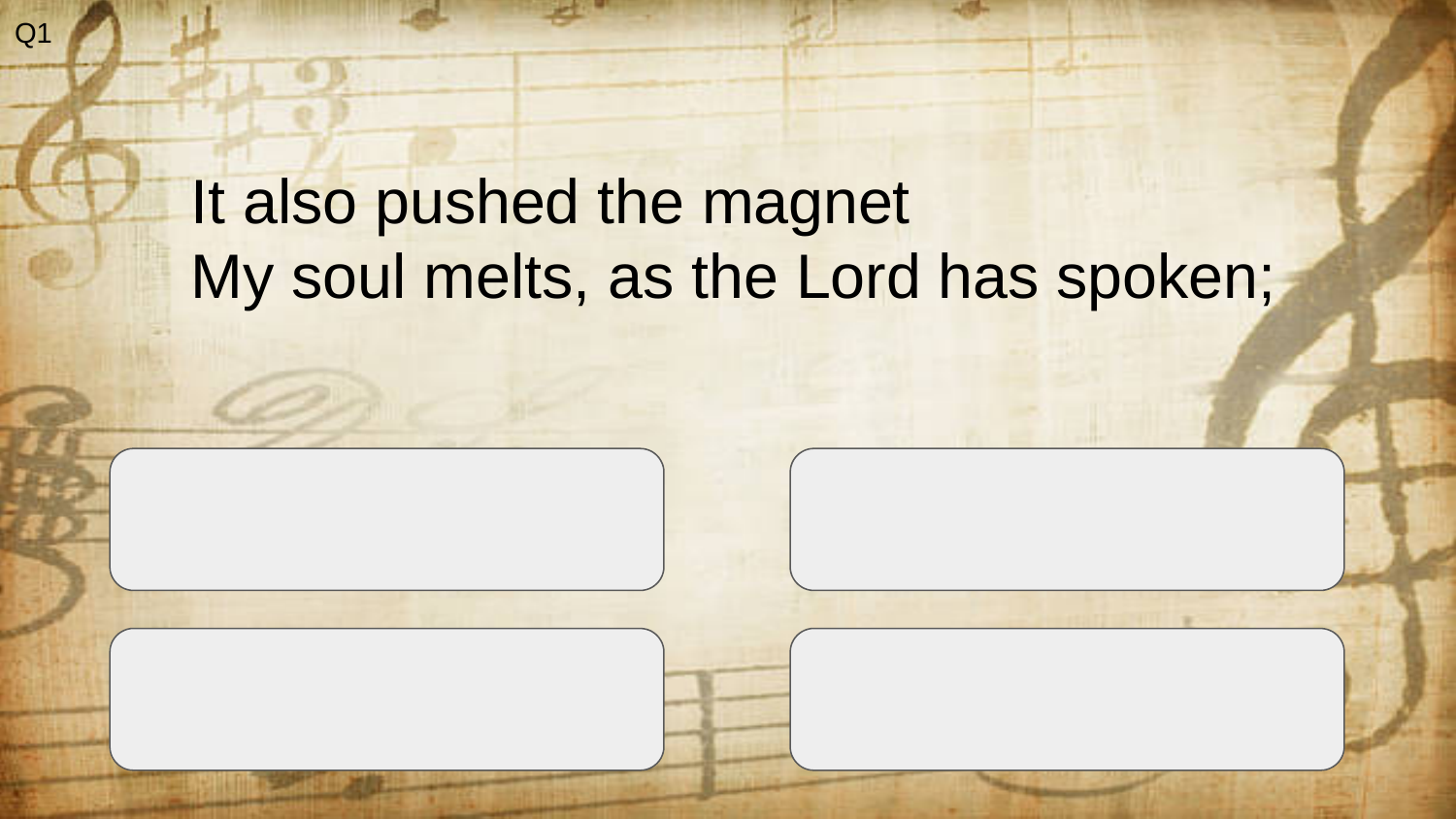

Q1
It also pushed the magnet
My soul melts, as the Lord has spoken;